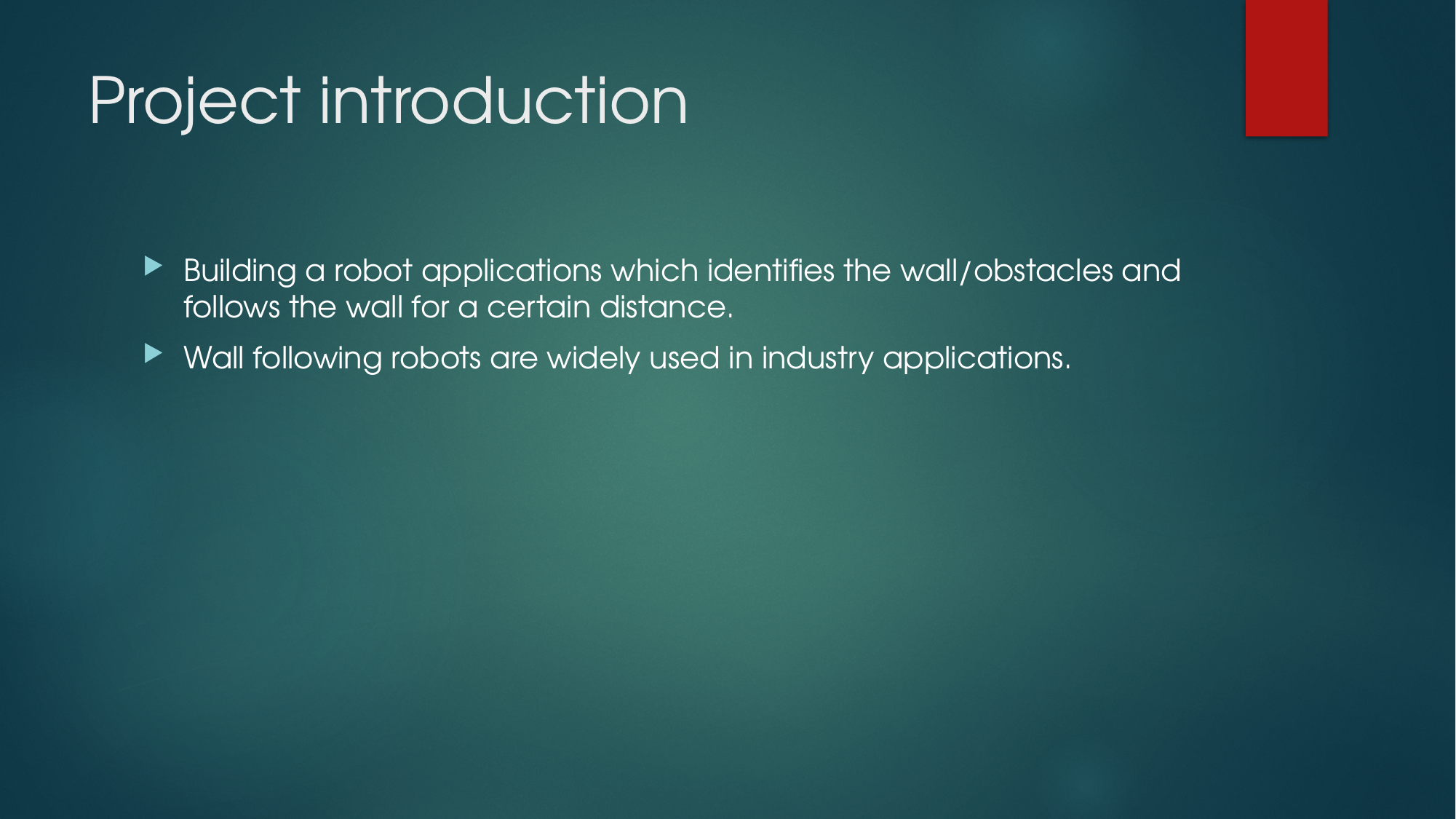

# Project introduction
Building a robot applications which identifies the wall/obstacles and follows the wall for a certain distance.
Wall following robots are widely used in industry applications.